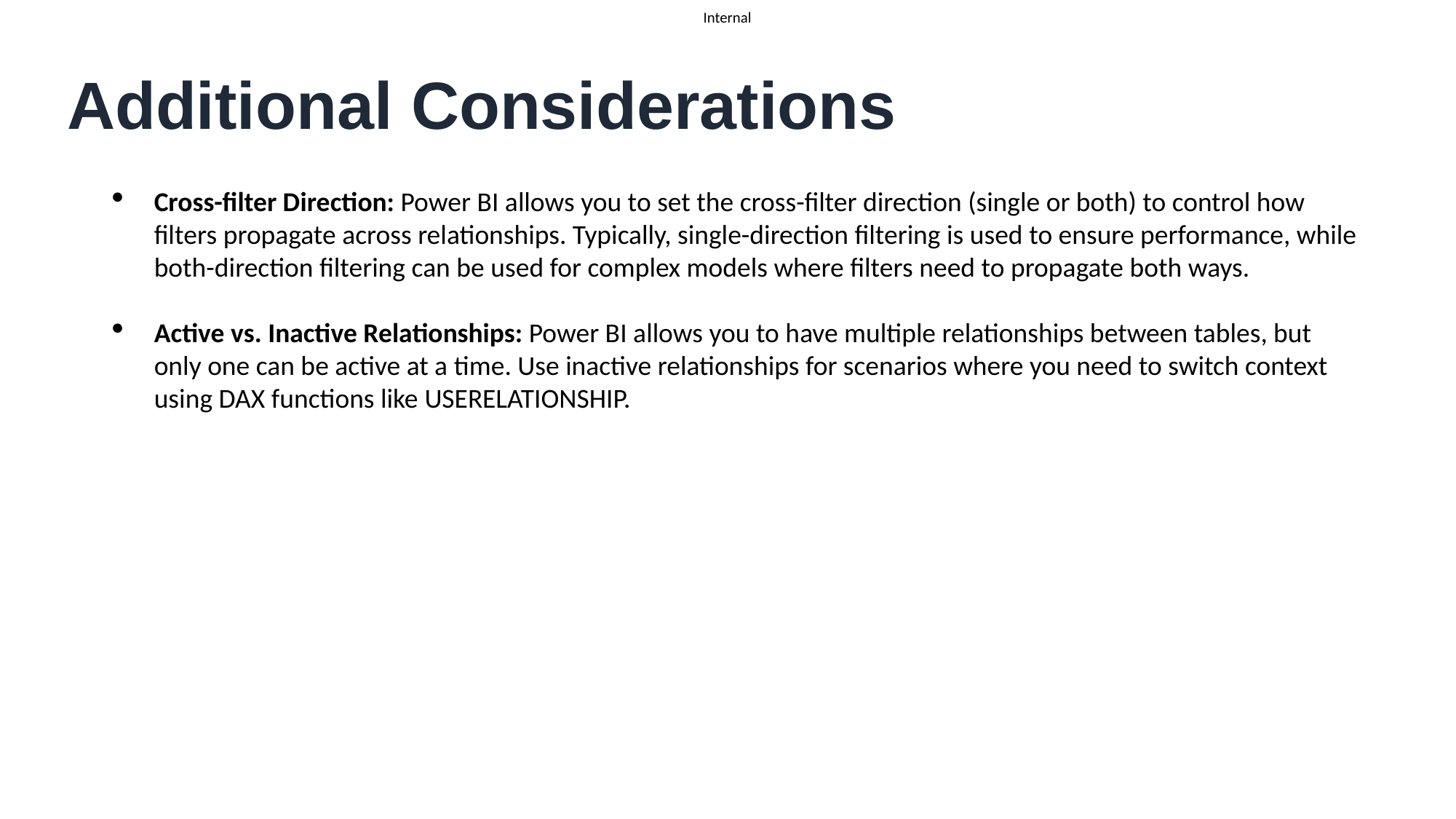

# Additional Considerations
Cross-filter Direction: Power BI allows you to set the cross-filter direction (single or both) to control how filters propagate across relationships. Typically, single-direction filtering is used to ensure performance, while both-direction filtering can be used for complex models where filters need to propagate both ways.

Active vs. Inactive Relationships: Power BI allows you to have multiple relationships between tables, but only one can be active at a time. Use inactive relationships for scenarios where you need to switch context using DAX functions like USERELATIONSHIP.